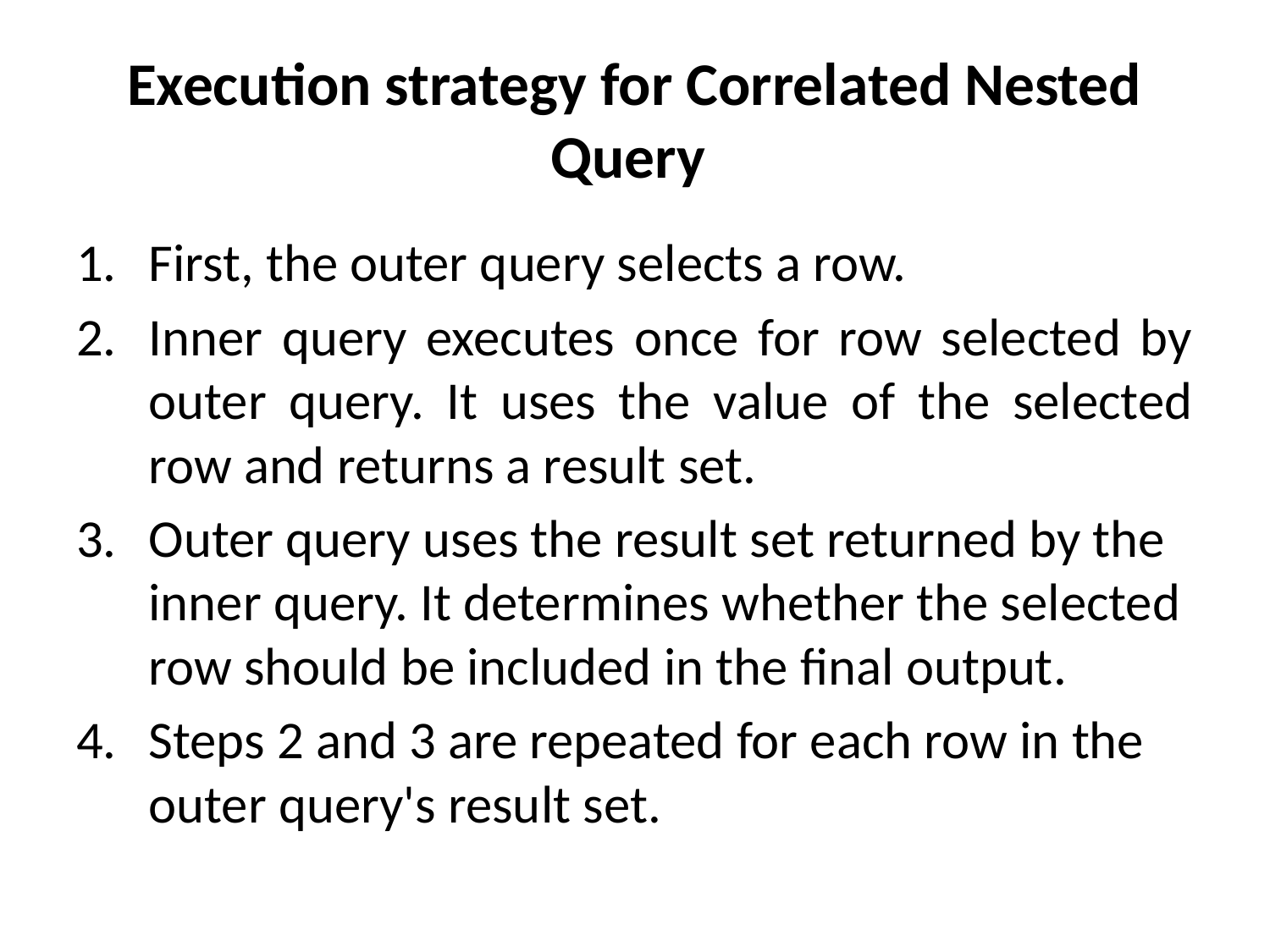

# Execution strategy for Correlated Nested Query
First, the outer query selects a row.
Inner query executes once for row selected by outer query. It uses the value of the selected row and returns a result set.
Outer query uses the result set returned by the inner query. It determines whether the selected row should be included in the final output.
Steps 2 and 3 are repeated for each row in the outer query's result set.